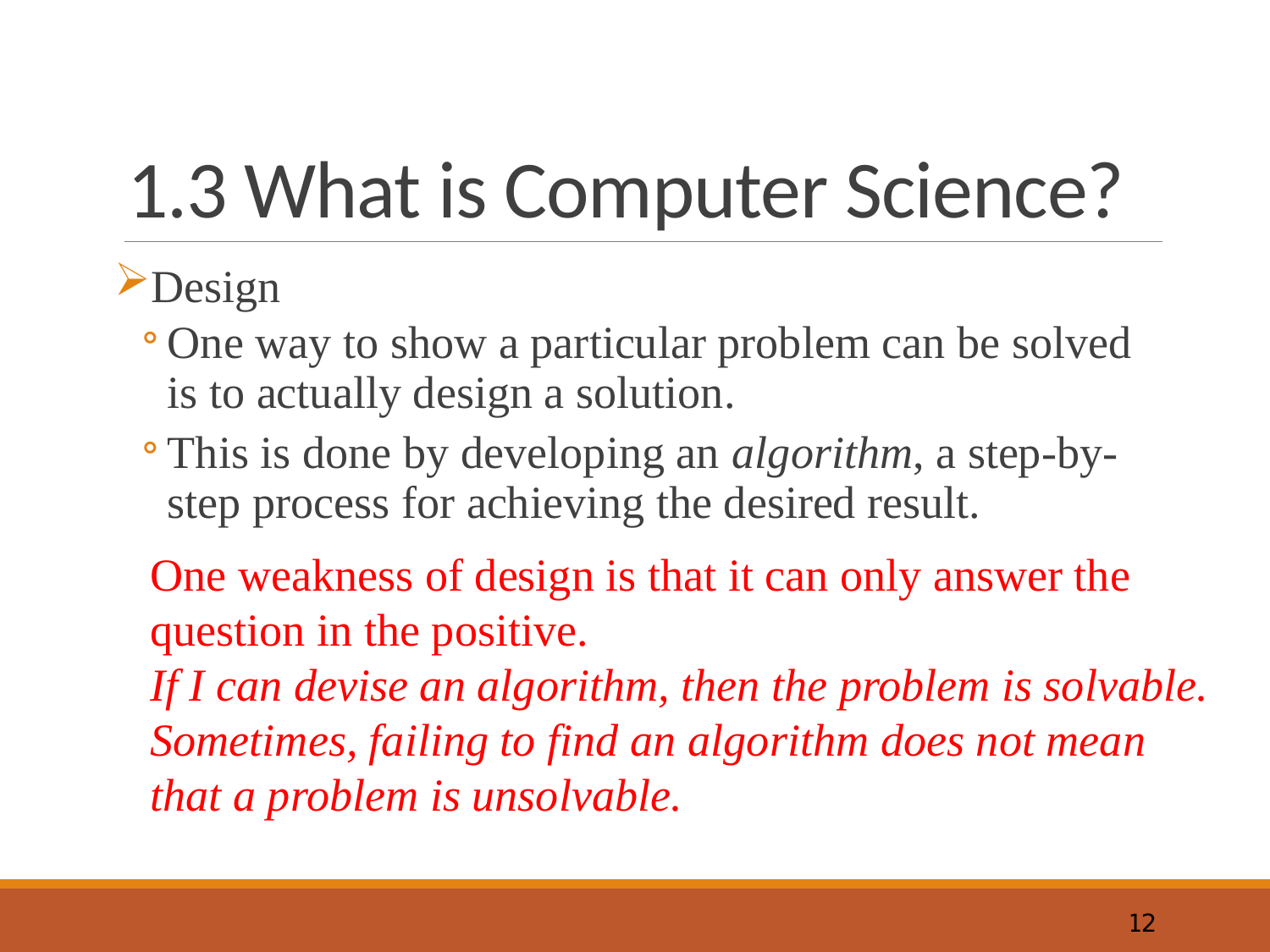

# 1.3 What is Computer Science?
Design
One way to show a particular problem can be solved is to actually design a solution.
This is done by developing an algorithm, a step-by-step process for achieving the desired result.
One weakness of design is that it can only answer the question in the positive.
If I can devise an algorithm, then the problem is solvable. Sometimes, failing to find an algorithm does not mean that a problem is unsolvable.
12